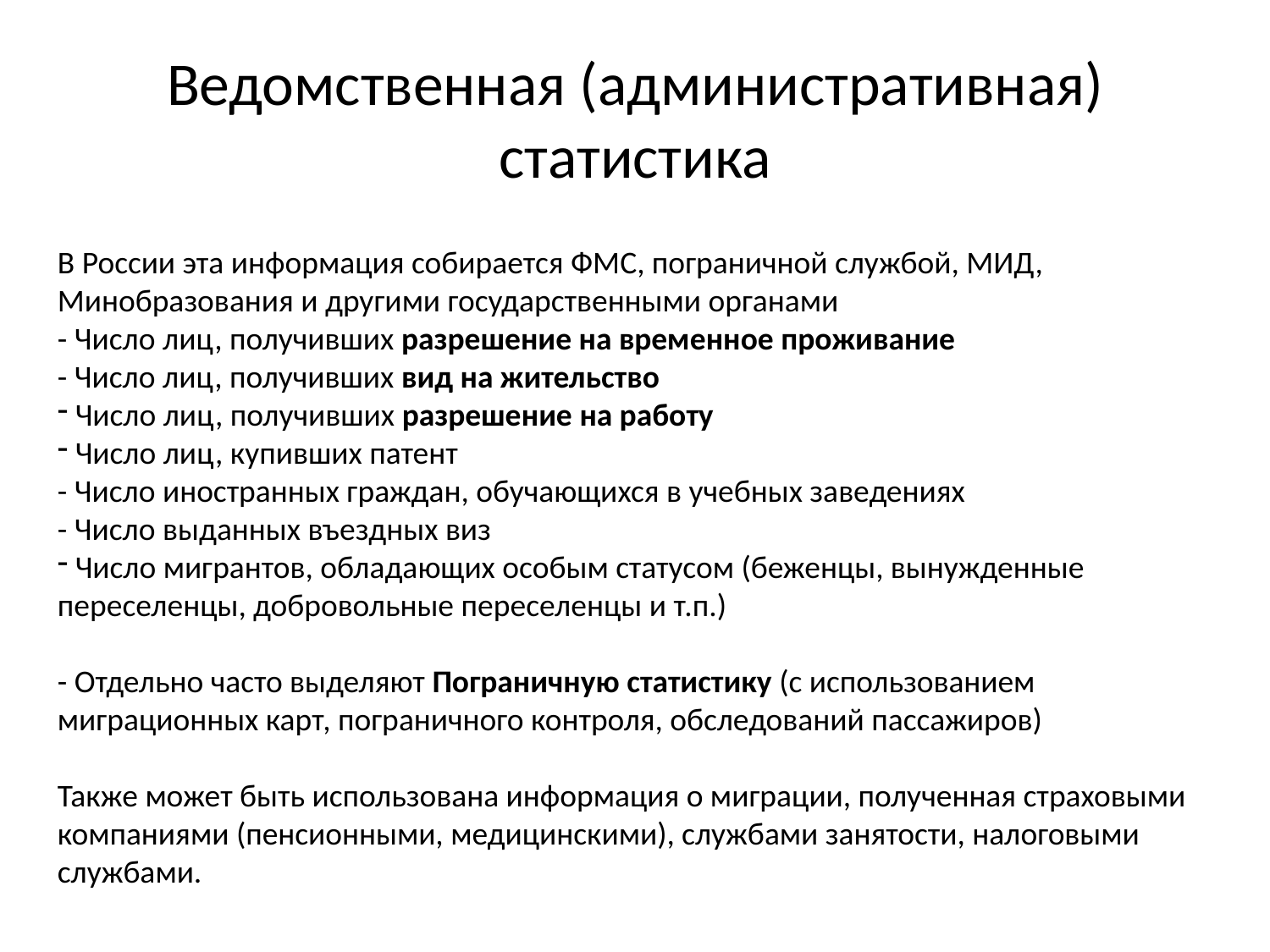

# Ведомственная (административная) статистика
В России эта информация собирается ФМС, пограничной службой, МИД, Минобразования и другими государственными органами
- Число лиц, получивших разрешение на временное проживание
- Число лиц, получивших вид на жительство
 Число лиц, получивших разрешение на работу
 Число лиц, купивших патент
- Число иностранных граждан, обучающихся в учебных заведениях
- Число выданных въездных виз
 Число мигрантов, обладающих особым статусом (беженцы, вынужденные переселенцы, добровольные переселенцы и т.п.)

- Отдельно часто выделяют Пограничную статистику (с использованием миграционных карт, пограничного контроля, обследований пассажиров)

Также может быть использована информация о миграции, полученная страховыми компаниями (пенсионными, медицинскими), службами занятости, налоговыми службами.